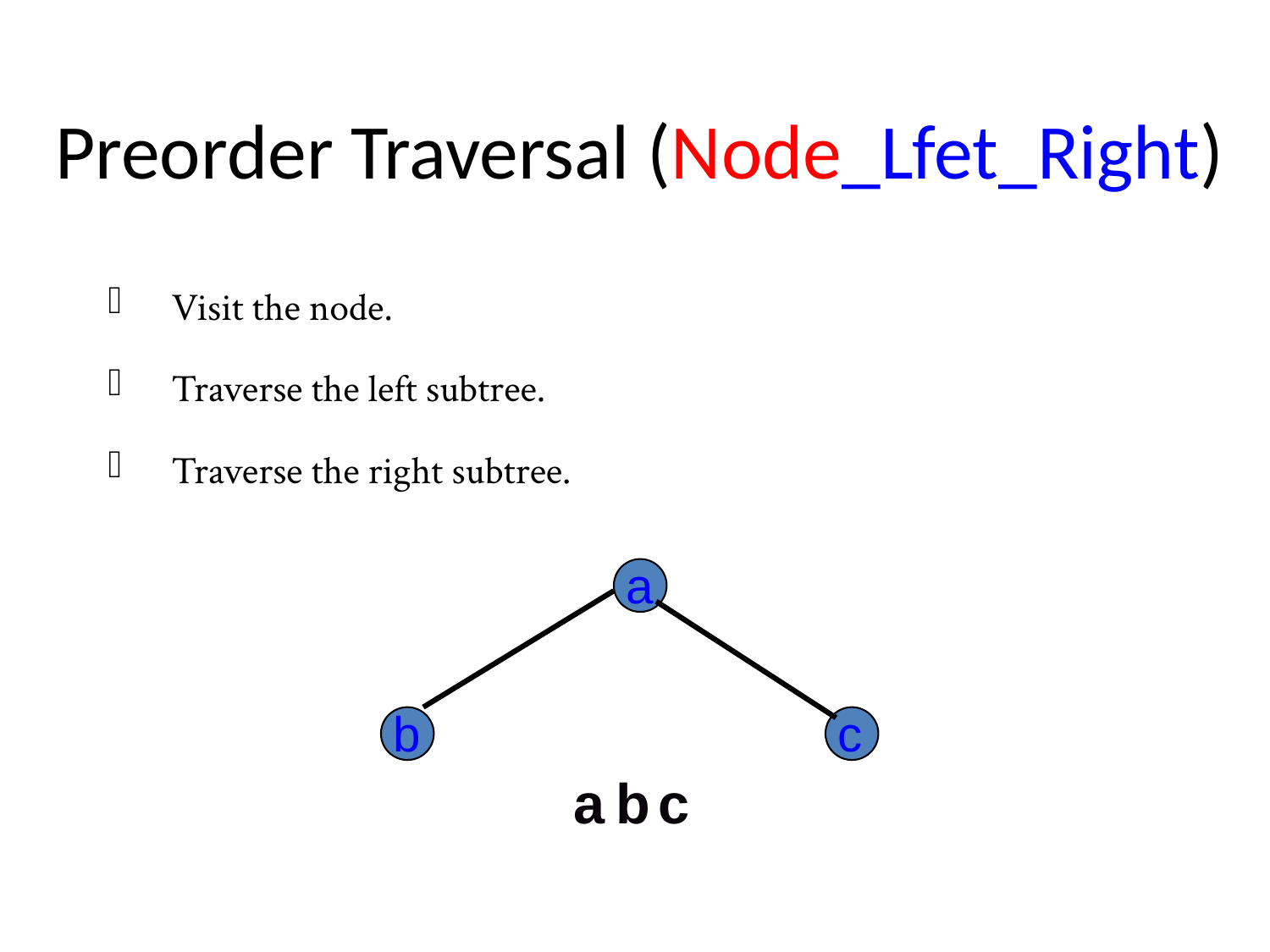

# Preorder Traversal (Node_Lfet_Right)
Visit the node.
Traverse the left subtree.
Traverse the right subtree.

a

b

c
a
b
c